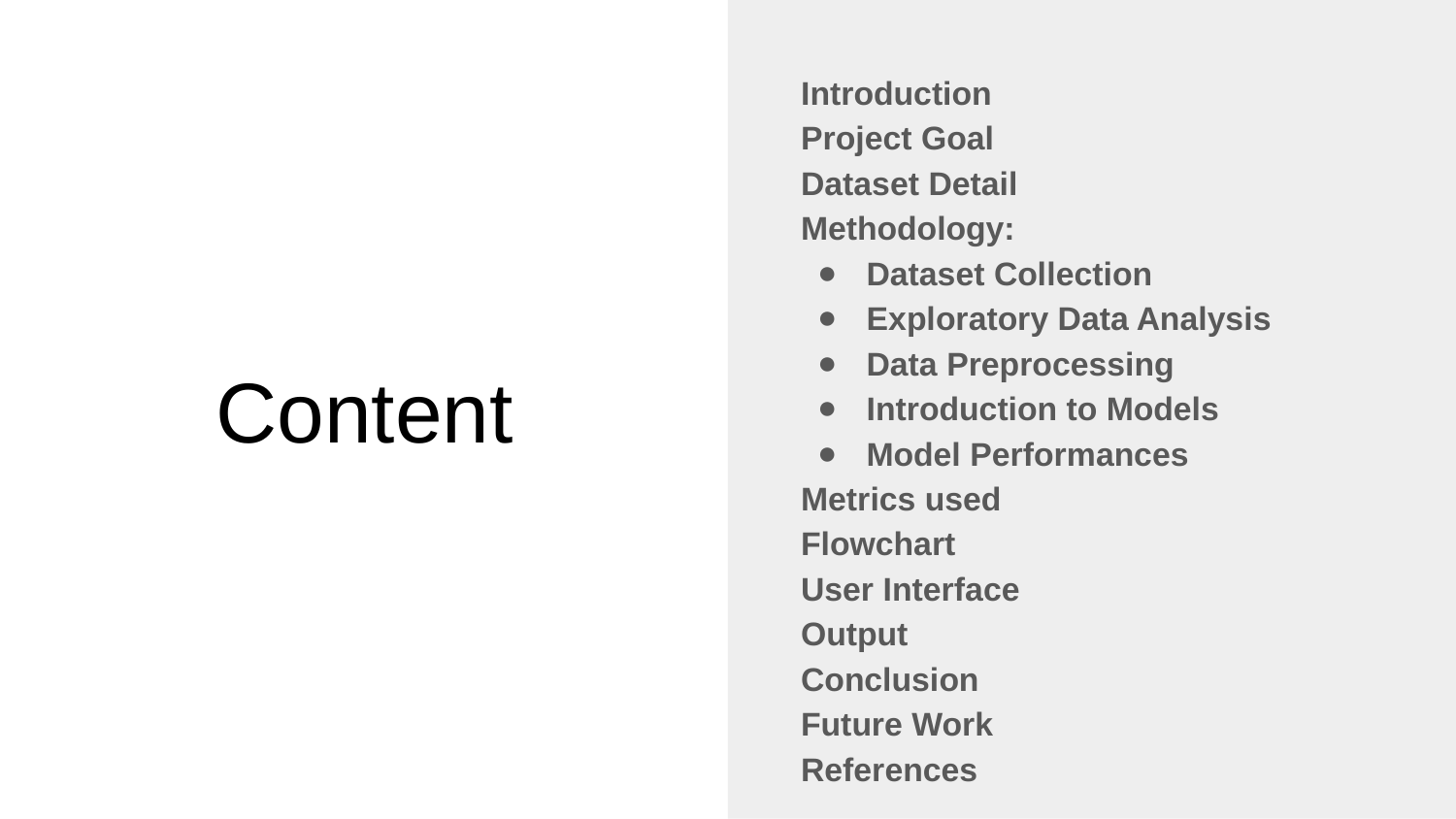

Introduction
Project Goal
Dataset Detail
Methodology:
Dataset Collection
Exploratory Data Analysis
Data Preprocessing
Introduction to Models
Model Performances
Metrics used
Flowchart
User Interface
Output
Conclusion
Future Work
References
# Content